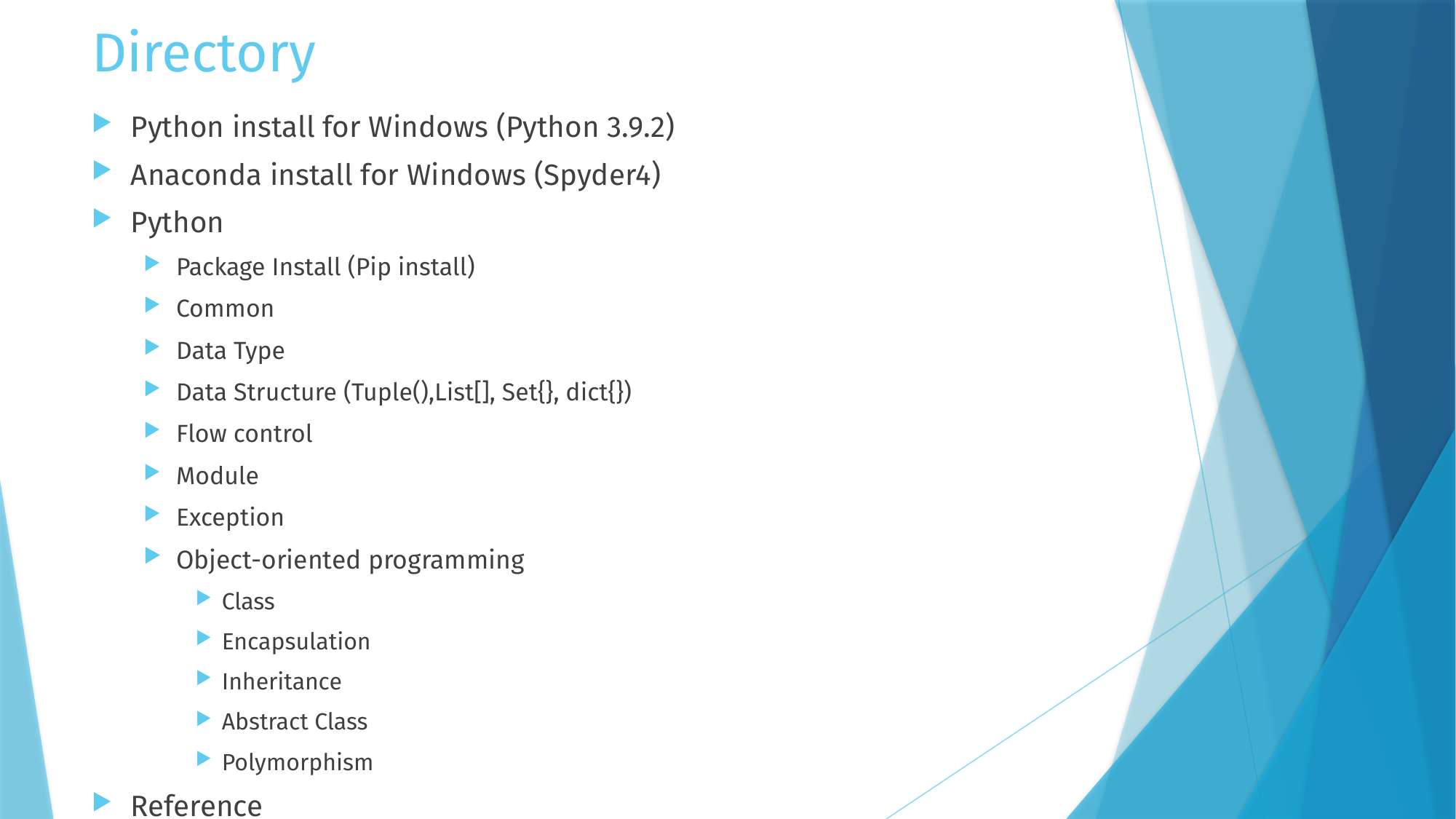

# Directory

Python install for Windows (Python 3.9.2)
Anaconda install for Windows (Spyder4)
Python
Package Install (Pip install)
Common
Data Type
Data Structure (Tuple(),List[], Set{}, dict{})
Flow control
Module
Exception
Object-oriented programming
Class
Encapsulation
Inheritance
Abstract Class
Polymorphism
Reference